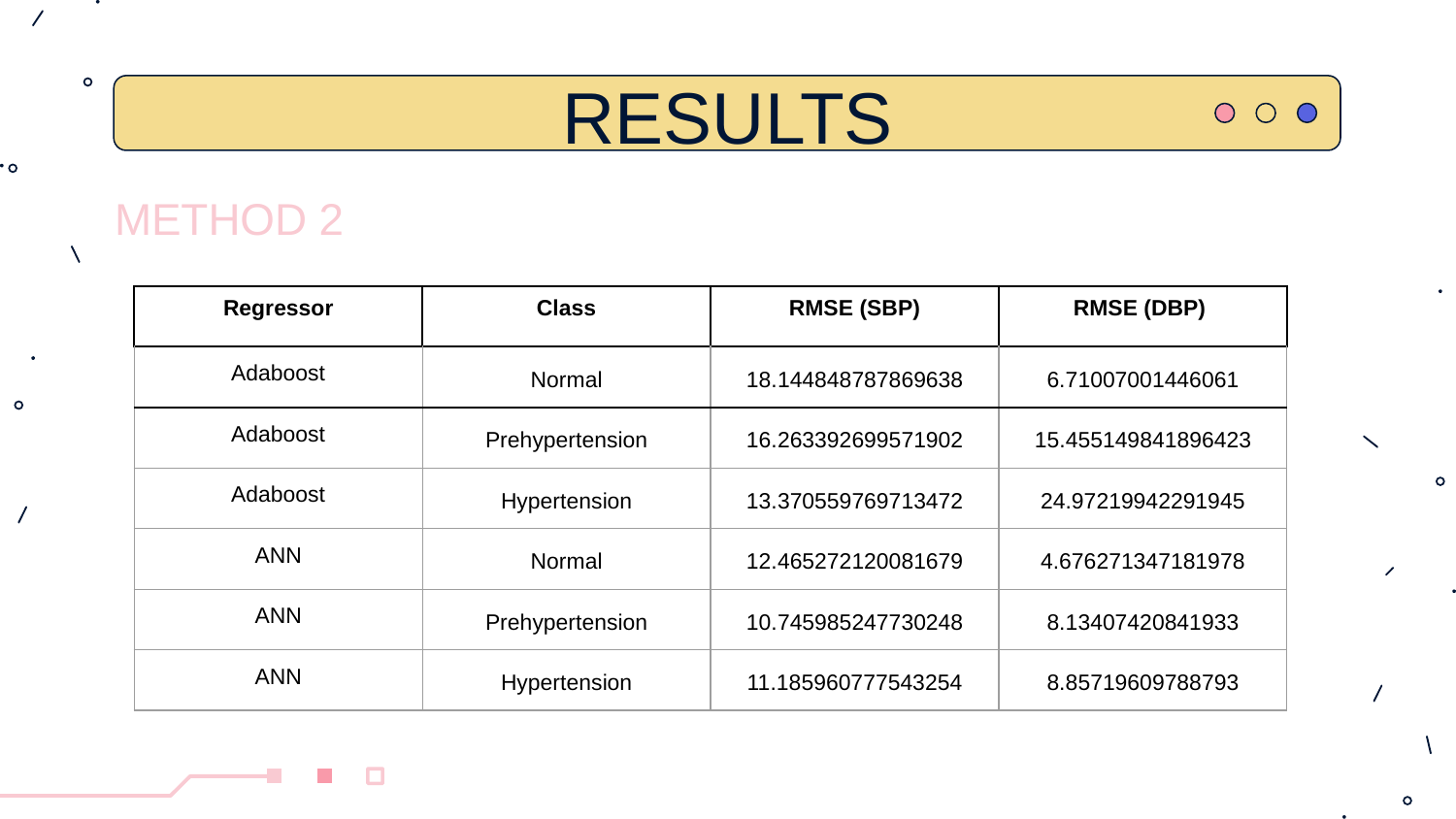

# RESULTS

METHOD 2

| Regressor | Class | RMSE (SBP) | RMSE (DBP) |
| --- | --- | --- | --- |
| Adaboost | Normal | 18.144848787869638 | 6.71007001446061 |
| Adaboost | Prehypertension | 16.263392699571902 | 15.455149841896423 |
| Adaboost | Hypertension | 13.370559769713472 | 24.97219942291945 |
| ANN | Normal | 12.465272120081679 | 4.676271347181978 |
| ANN | Prehypertension | 10.745985247730248 | 8.13407420841933 |
| ANN | Hypertension | 11.185960777543254 | 8.85719609788793 |